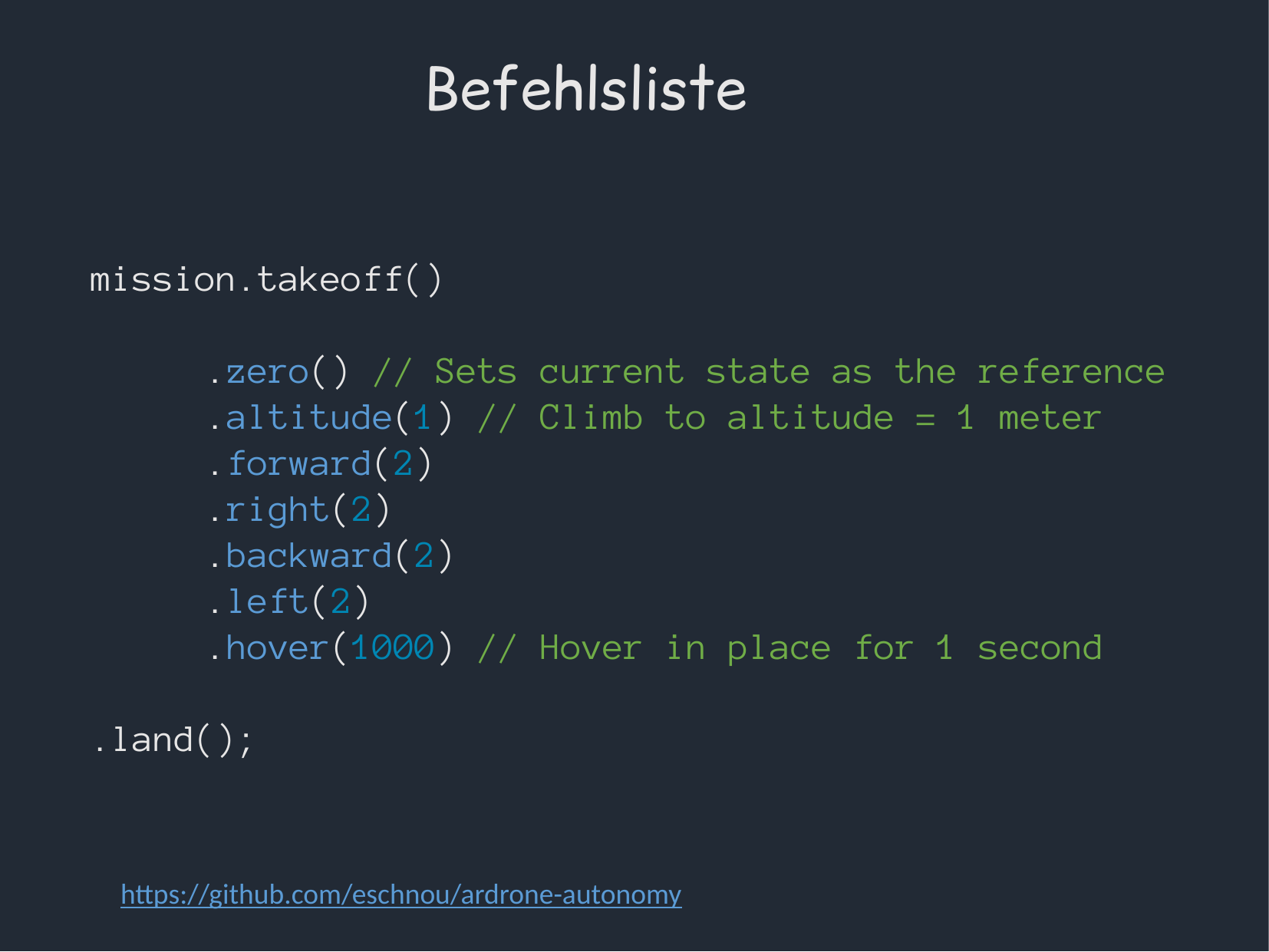

Befehlsliste
mission.takeoff()

	.zero() // Sets current state as the reference
	.altitude(1) // Climb to altitude = 1 meter
	.forward(2)
	.right(2)
	.backward(2)
	.left(2)
	.hover(1000) // Hover in place for 1 second

.land();
https://github.com/eschnou/ardrone-autonomy